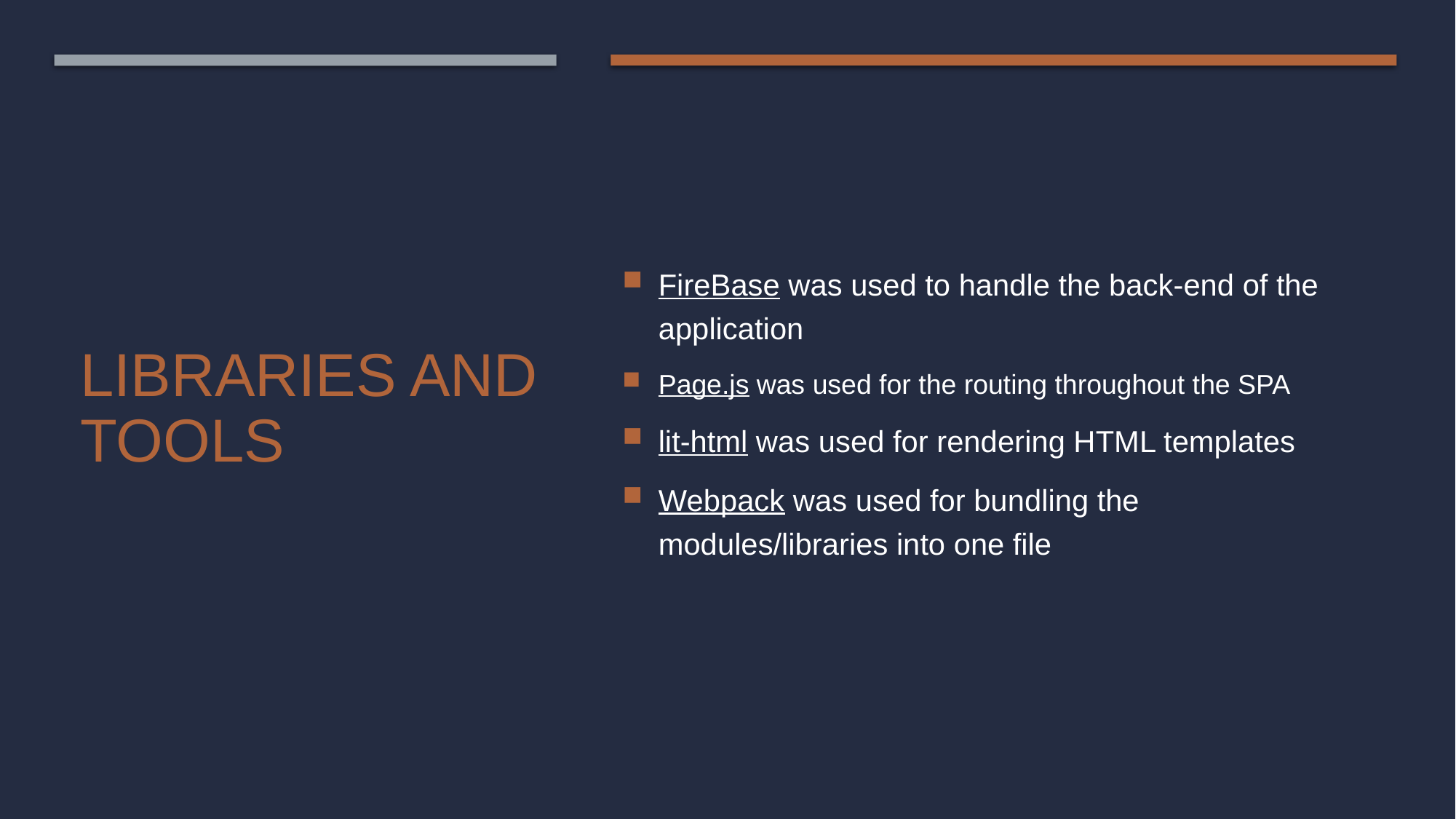

FireBase was used to handle the back-end of the application
Page.js was used for the routing throughout the SPA
lit-html was used for rendering HTML templates
Webpack was used for bundling the modules/libraries into one file
# Libraries And Tools